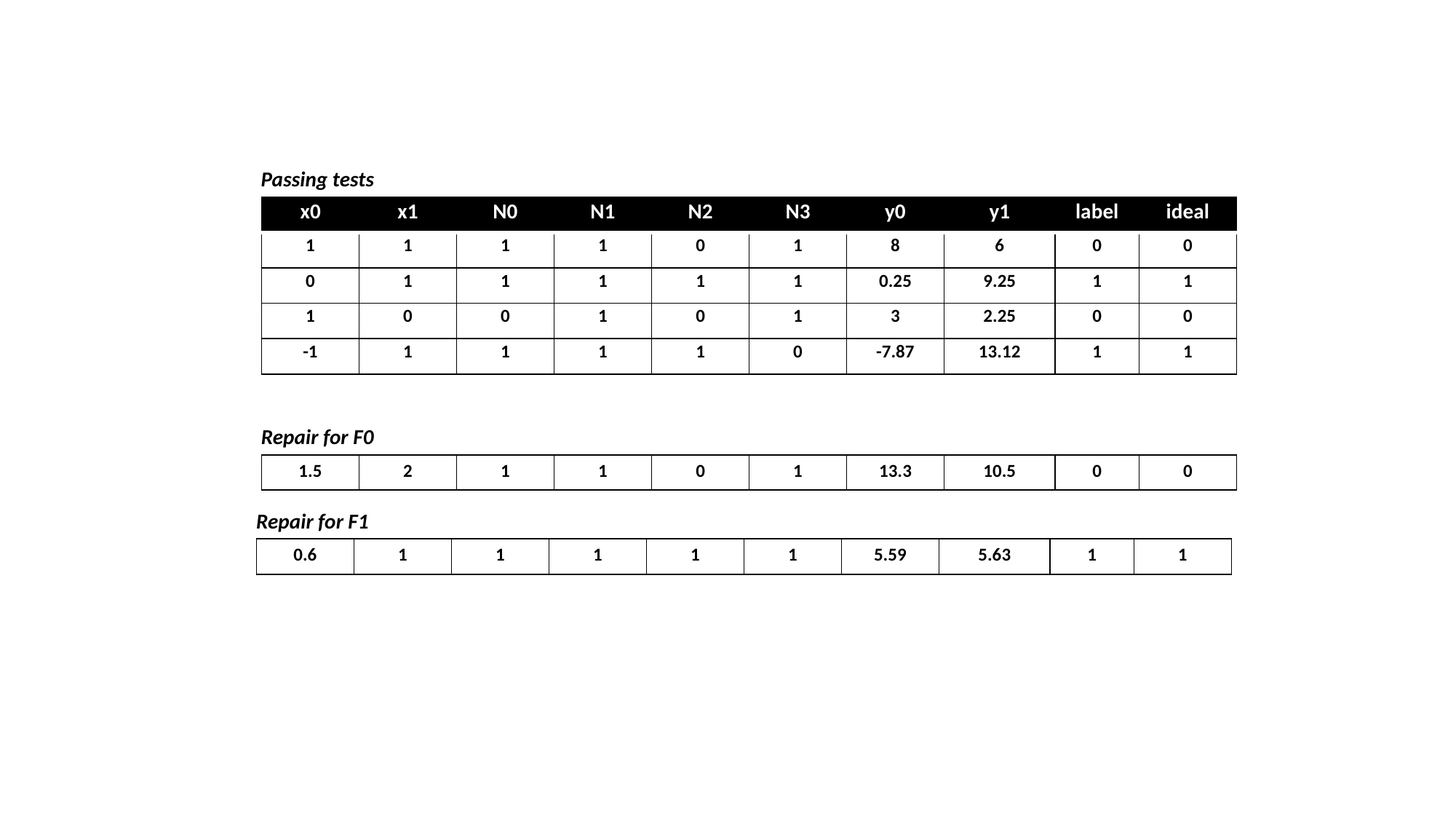

Passing tests
| x0 | x1 | N0 | N1 | N2 | N3 | y0 | y1 | label | ideal |
| --- | --- | --- | --- | --- | --- | --- | --- | --- | --- |
| 1 | 1 | 1 | 1 | 0 | 1 | 8 | 6 | 0 | 0 |
| 0 | 1 | 1 | 1 | 1 | 1 | 0.25 | 9.25 | 1 | 1 |
| 1 | 0 | 0 | 1 | 0 | 1 | 3 | 2.25 | 0 | 0 |
| -1 | 1 | 1 | 1 | 1 | 0 | -7.87 | 13.12 | 1 | 1 |
Repair for F0
| 1.5 | 2 | 1 | 1 | 0 | 1 | 13.3 | 10.5 | 0 | 0 |
| --- | --- | --- | --- | --- | --- | --- | --- | --- | --- |
Repair for F1
| 0.6 | 1 | 1 | 1 | 1 | 1 | 5.59 | 5.63 | 1 | 1 |
| --- | --- | --- | --- | --- | --- | --- | --- | --- | --- |